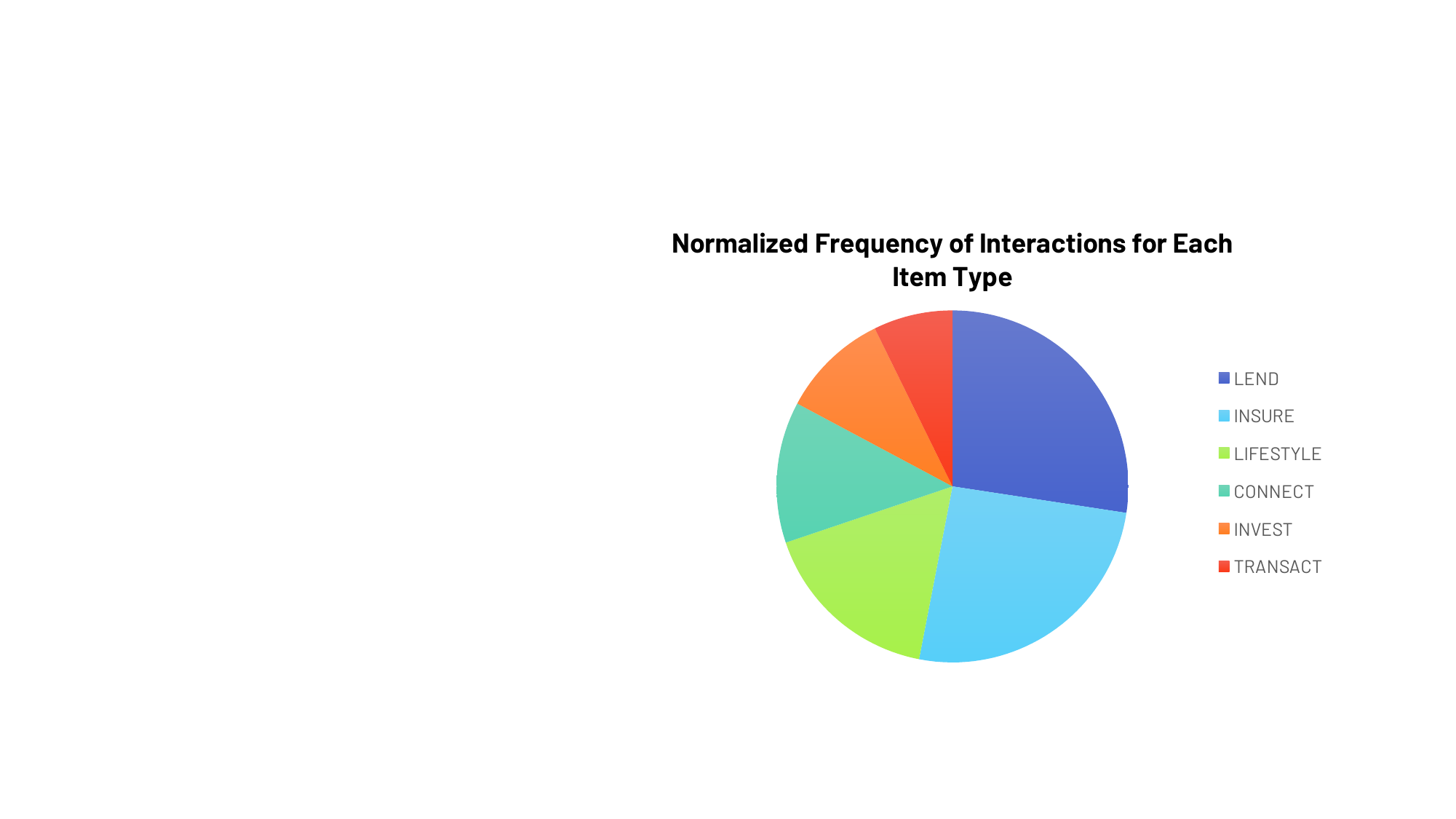

#

### Chart: Normalized Frequency of Interactions for Each Item Type

| Category | Normalized Frequency |
|---|---|
| LEND | 0.2740565996059409 |
| INSURE | 0.25641671305254415 |
| LIFESTYLE | 0.16779318083423897 |
| CONNECT | 0.12974350818600294 |
| INVEST | 0.0991862591777772 |
| TRANSACT | 0.07280373914349582 |